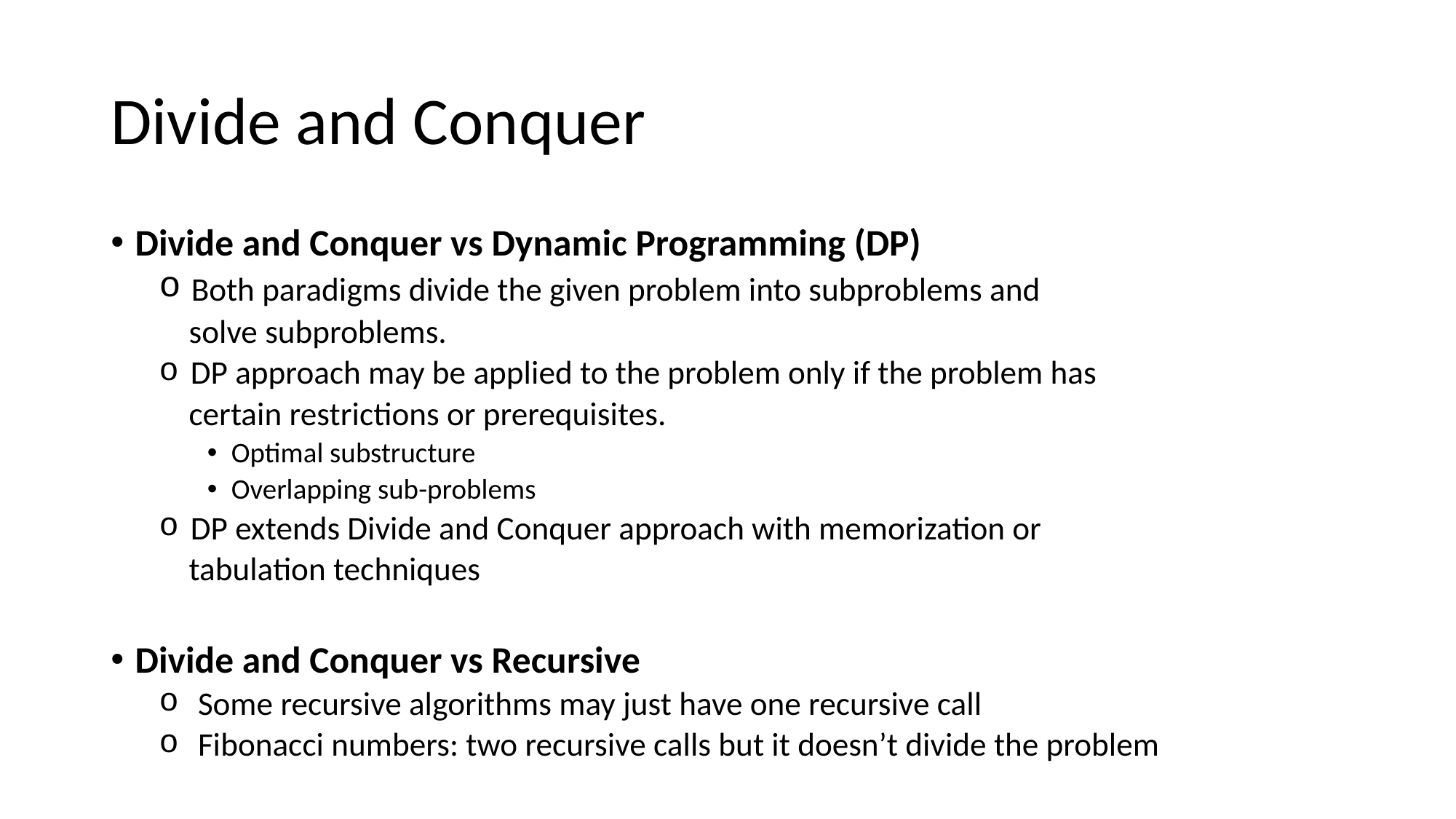

# Divide and Conquer
Divide and Conquer vs Dynamic Programming (DP)
 Both paradigms divide the given problem into subproblems and
    solve subproblems.
 DP approach may be applied to the problem only if the problem has
    certain restrictions or prerequisites.
Optimal substructure
Overlapping sub-problems
 DP extends Divide and Conquer approach with memorization or
    tabulation techniques

Divide and Conquer vs Recursive
  Some recursive algorithms may just have one recursive call
  Fibonacci numbers: two recursive calls but it doesn’t divide the problem